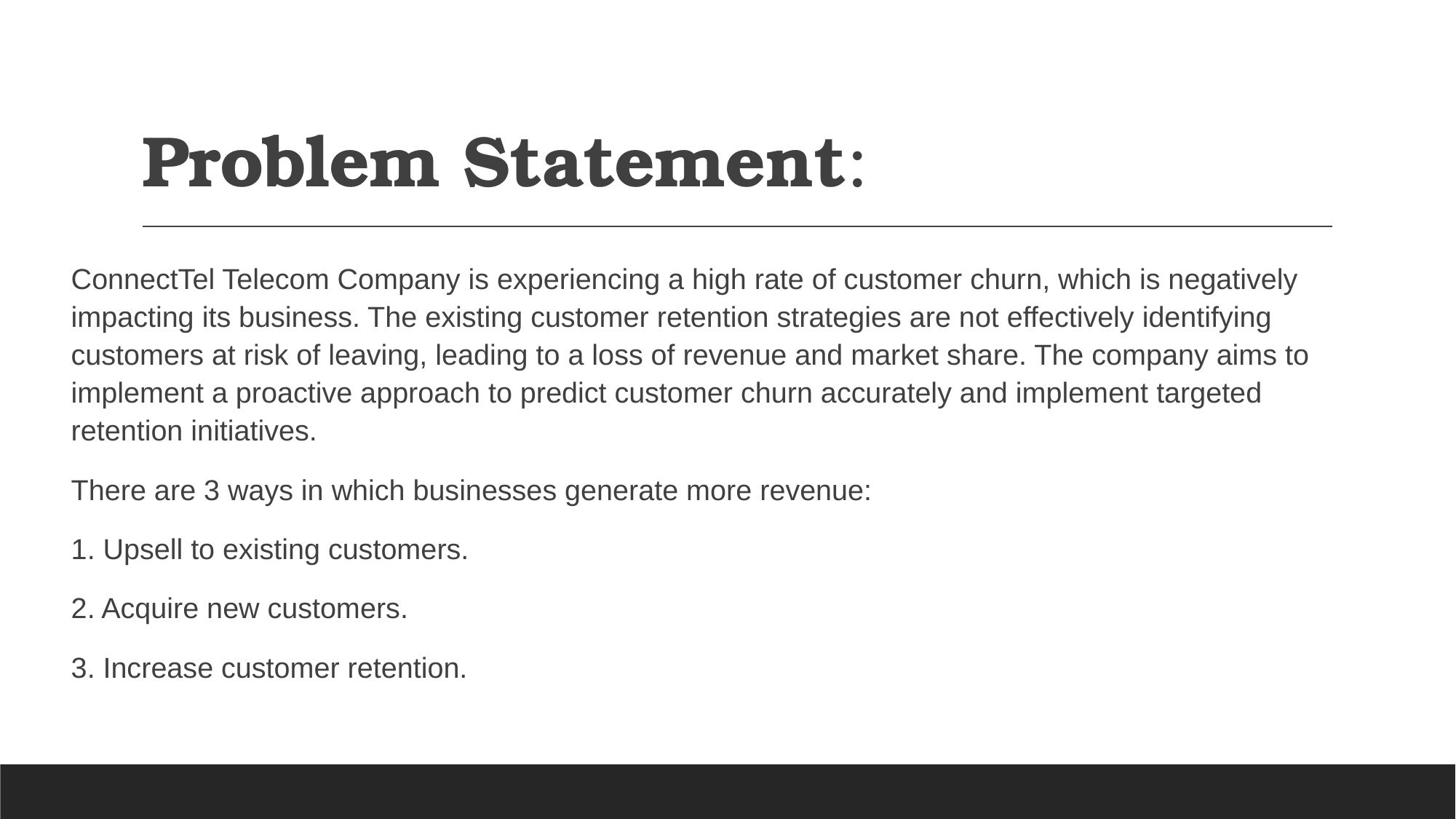

# Problem Statement:
ConnectTel Telecom Company is experiencing a high rate of customer churn, which is negatively impacting its business. The existing customer retention strategies are not effectively identifying customers at risk of leaving, leading to a loss of revenue and market share. The company aims to implement a proactive approach to predict customer churn accurately and implement targeted retention initiatives.
There are 3 ways in which businesses generate more revenue:
1. Upsell to existing customers.
2. Acquire new customers.
3. Increase customer retention.